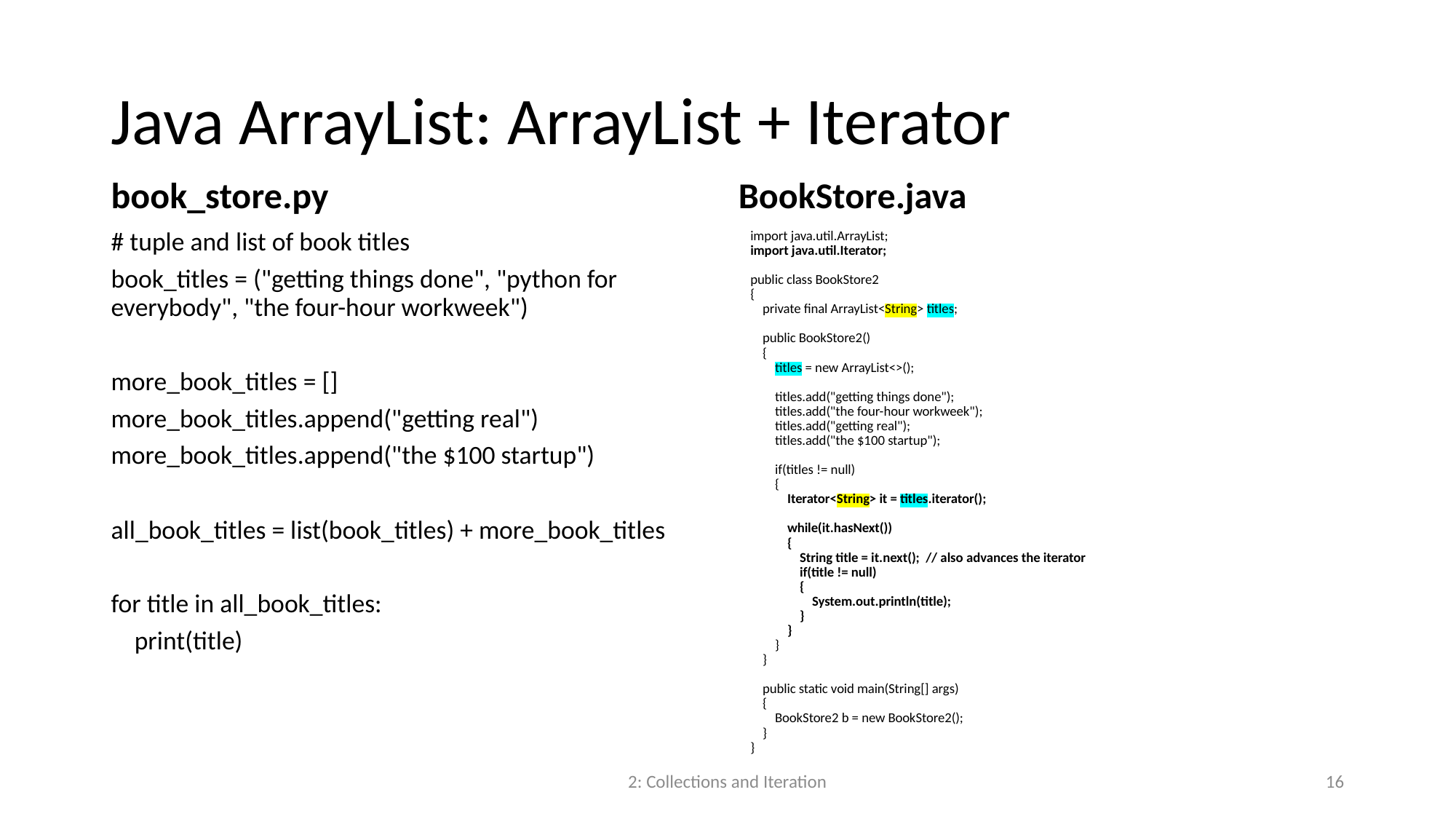

# Java ArrayList: ArrayList + Iterator
book_store.py
BookStore.java
# tuple and list of book titles
book_titles = ("getting things done", "python for everybody", "the four-hour workweek")

more_book_titles = []
more_book_titles.append("getting real")
more_book_titles.append("the $100 startup")

all_book_titles = list(book_titles) + more_book_titles

for title in all_book_titles:
    print(title)

import java.util.ArrayList;
import java.util.Iterator;

public class BookStore2
{
    private final ArrayList<String> titles;

    public BookStore2()
    {
        titles = new ArrayList<>();

        titles.add("getting things done");
        titles.add("the four-hour workweek");
        titles.add("getting real");
        titles.add("the $100 startup");

        if(titles != null)
        {
            Iterator<String> it = titles.iterator();

            while(it.hasNext())
            {
                String title = it.next();  // also advances the iterator
                if(title != null)
                {
                    System.out.println(title);
                }
            }
        }
    }

    public static void main(String[] args)
    {
        BookStore2 b = new BookStore2();
    }
}
2: Collections and Iteration
16